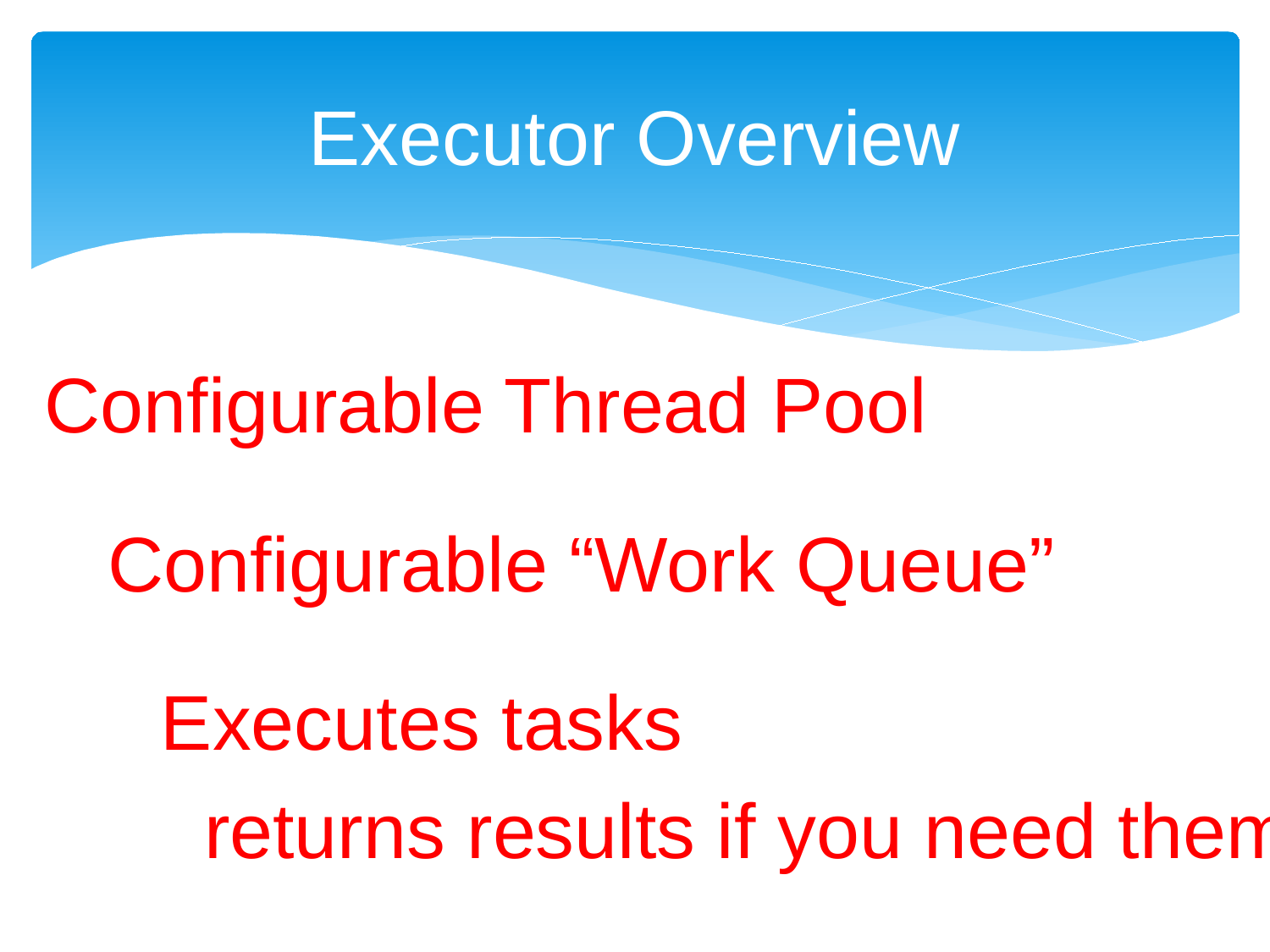

# Executor Overview
Configurable Thread Pool
Configurable “Work Queue”
Executes tasks
  returns results if you need them